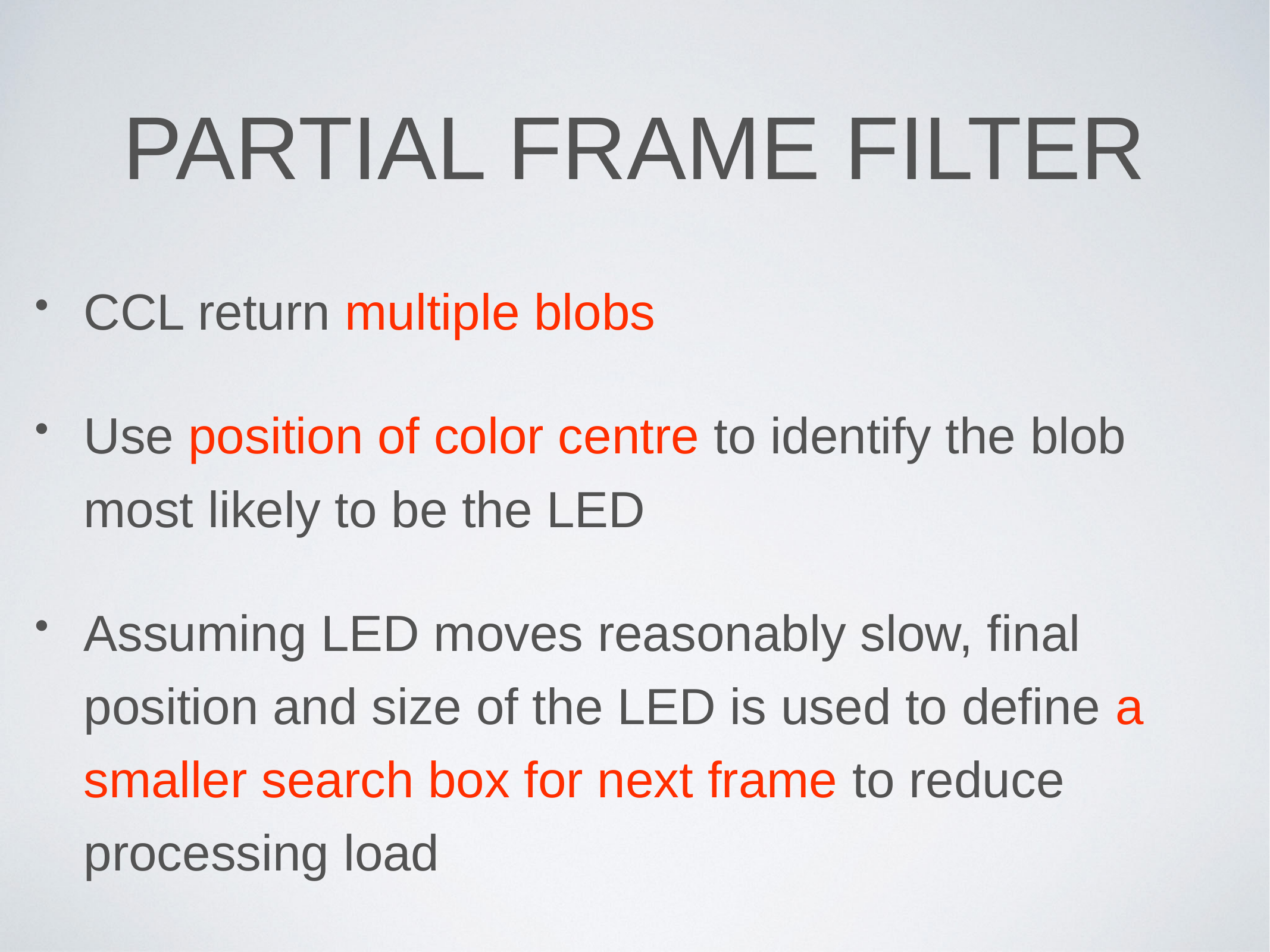

# partial frame filter
CCL return multiple blobs
Use position of color centre to identify the blob most likely to be the LED
Assuming LED moves reasonably slow, final position and size of the LED is used to define a smaller search box for next frame to reduce processing load